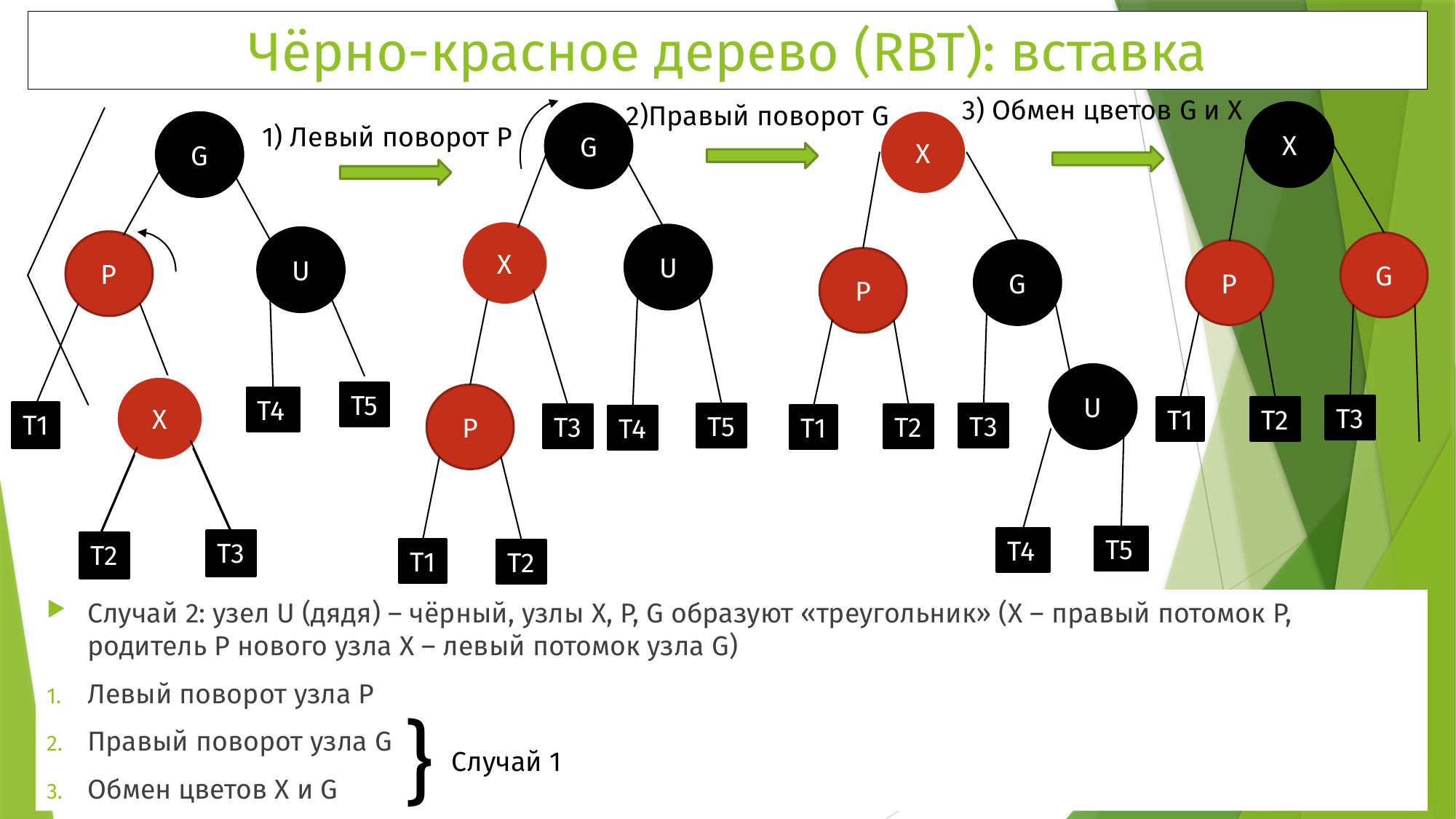

# Чёрно-красное дерево (RBT): вставка
3) Обмен цветов G и X
2)Правый поворот G

X
G
X
G
1) Левый поворот P

X
U
U
P

G
G
P
P
U
X
X
T5
P
T4
T3
T2
T1
T1
T5
T3
T1
T3
T2
T1
T4
T5
T4
T3
T2
T3
T2
T1
T2
Случай 2: узел U (дядя) – чёрный, узлы X, P, G образуют «треугольник» (X – правый потомок P, родитель P нового узла X – левый потомок узла G)
Левый поворот узла P
Правый поворот узла G
Обмен цветов X и G

}
Случай 1